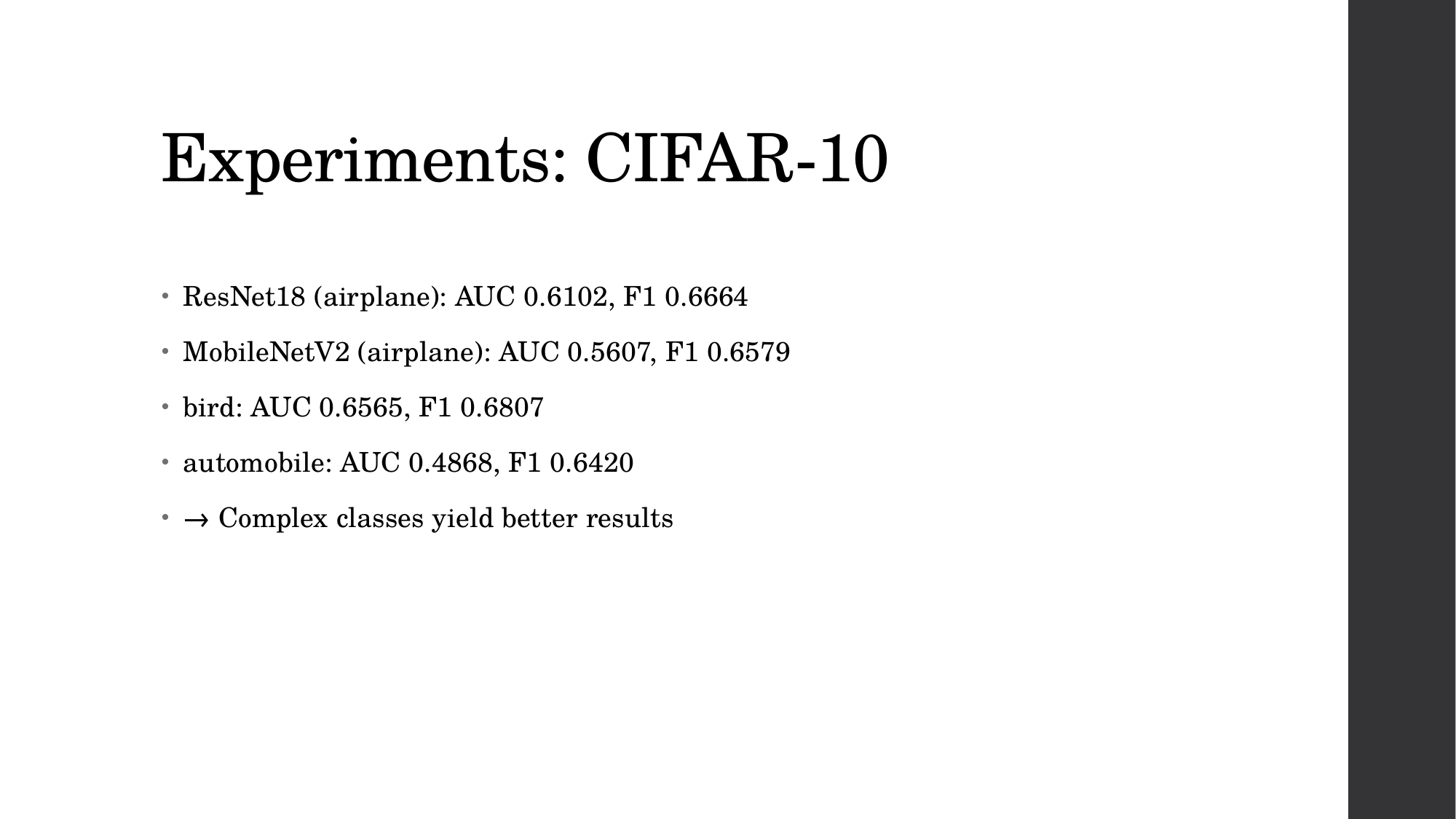

# Experiments: CIFAR-10

ResNet18 (airplane): AUC 0.6102, F1 0.6664
MobileNetV2 (airplane): AUC 0.5607, F1 0.6579
bird: AUC 0.6565, F1 0.6807
automobile: AUC 0.4868, F1 0.6420
→ Complex classes yield better results